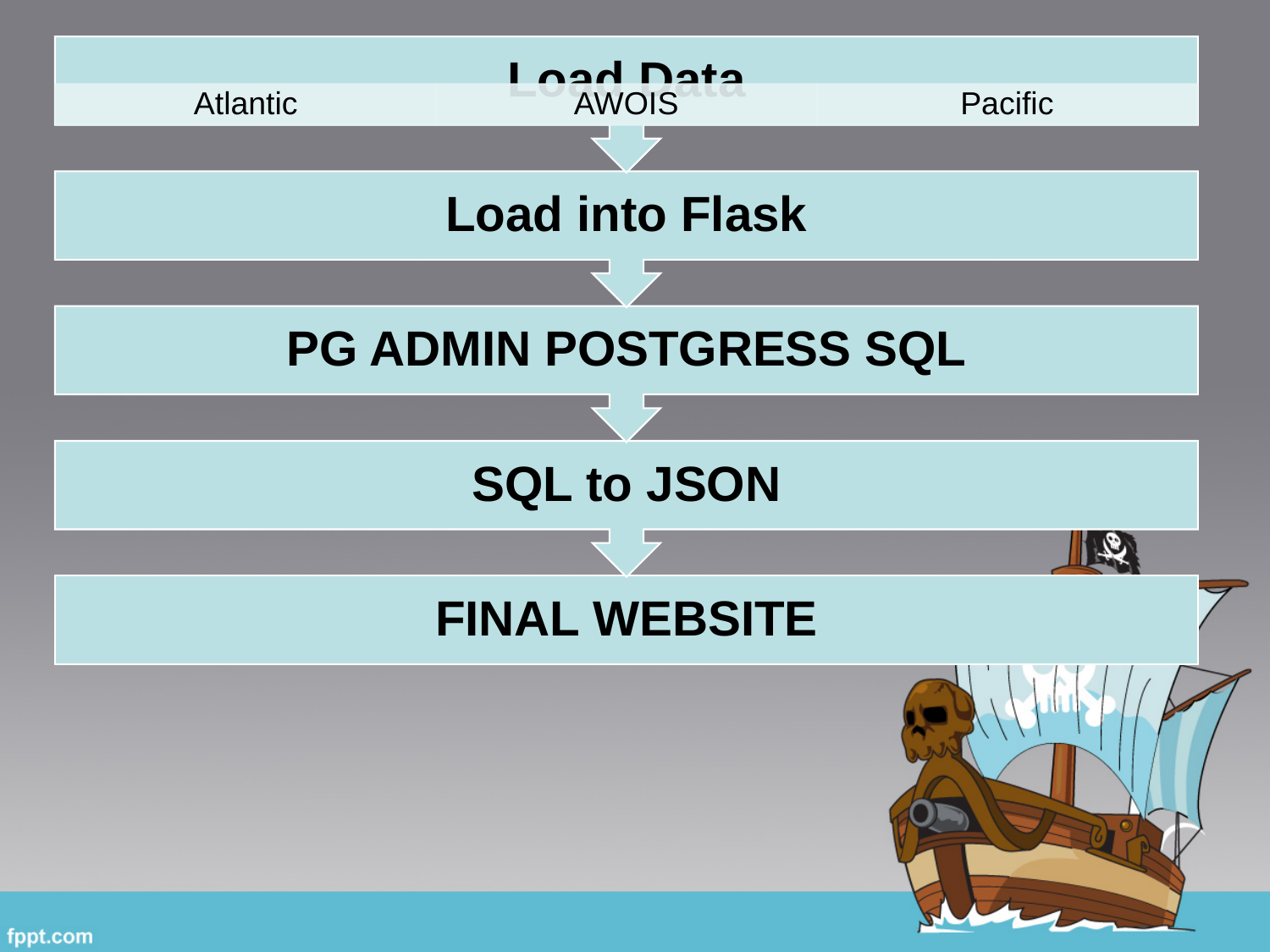

FINAL WEBSITE
SQL to JSON
PG ADMIN POSTGRESS SQL
Load into Flask
Load Data
Atlantic
AWOIS
Pacific